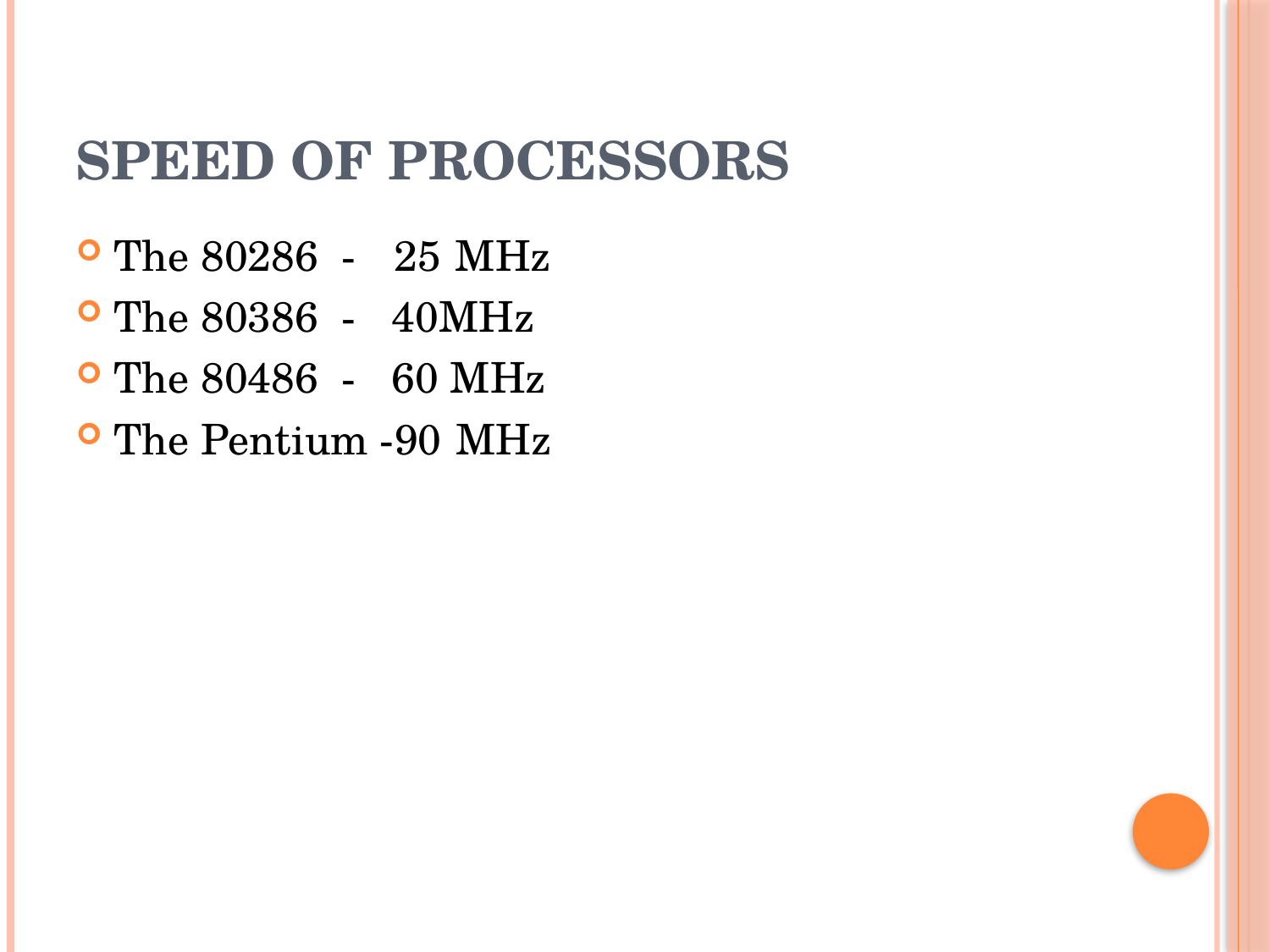

# Speed of Processors
The 80286  -   25 MHz
The 80386  -   40MHz
The 80486  -   60 MHz
The Pentium -90 MHz